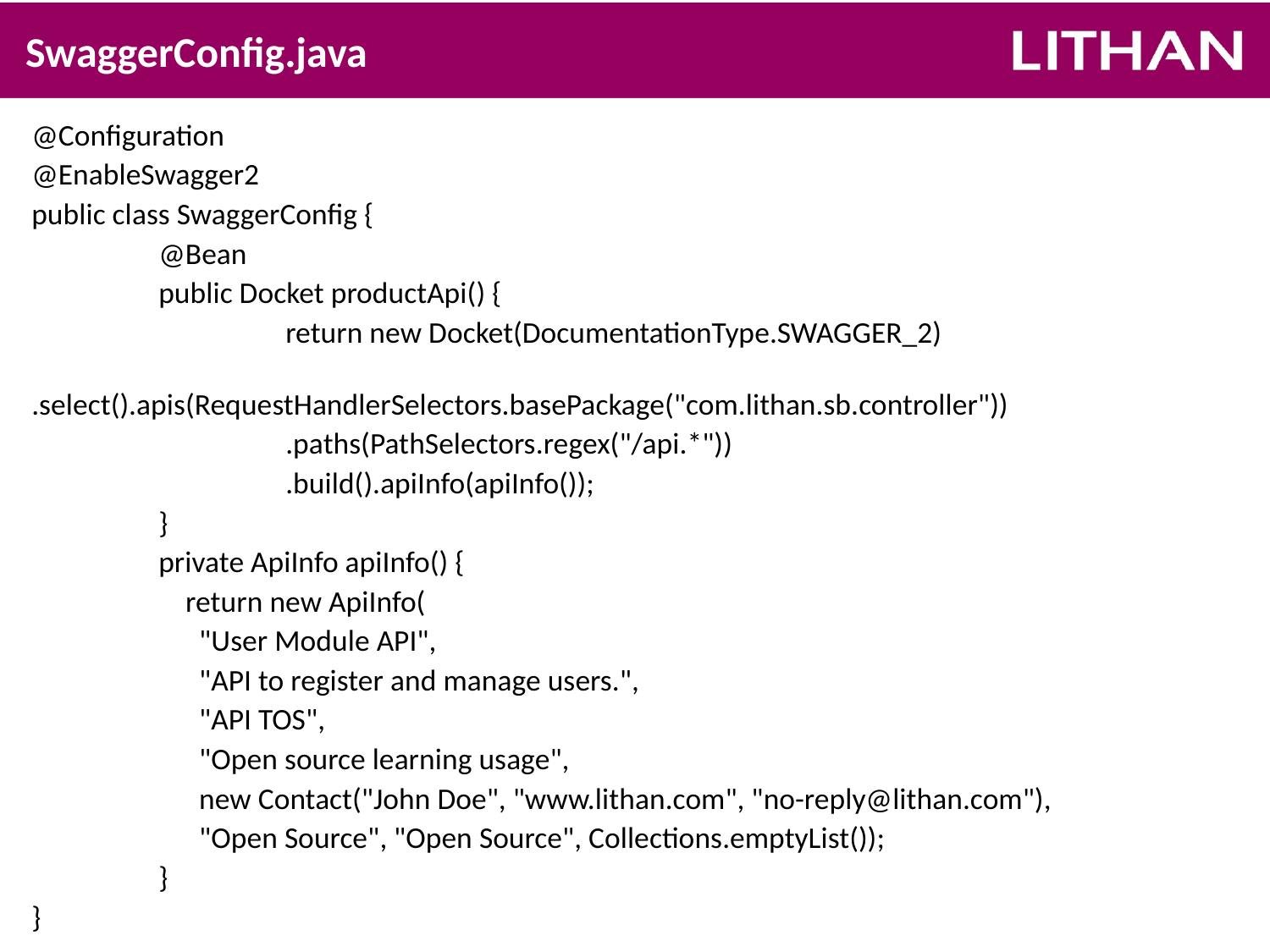

# SwaggerConfig.java
@Configuration
@EnableSwagger2
public class SwaggerConfig {
	@Bean
	public Docket productApi() {
        		return new Docket(DocumentationType.SWAGGER_2)
                		.select().apis(RequestHandlerSelectors.basePackage("com.lithan.sb.controller"))
                		.paths(PathSelectors.regex("/api.*"))
                		.build().apiInfo(apiInfo());
    	}
	private ApiInfo apiInfo() {
	    return new ApiInfo(
	      "User Module API",
	      "API to register and manage users.",
	      "API TOS",
	      "Open source learning usage",
	      new Contact("John Doe", "www.lithan.com", "no-reply@lithan.com"),
	      "Open Source", "Open Source", Collections.emptyList());
	}
}